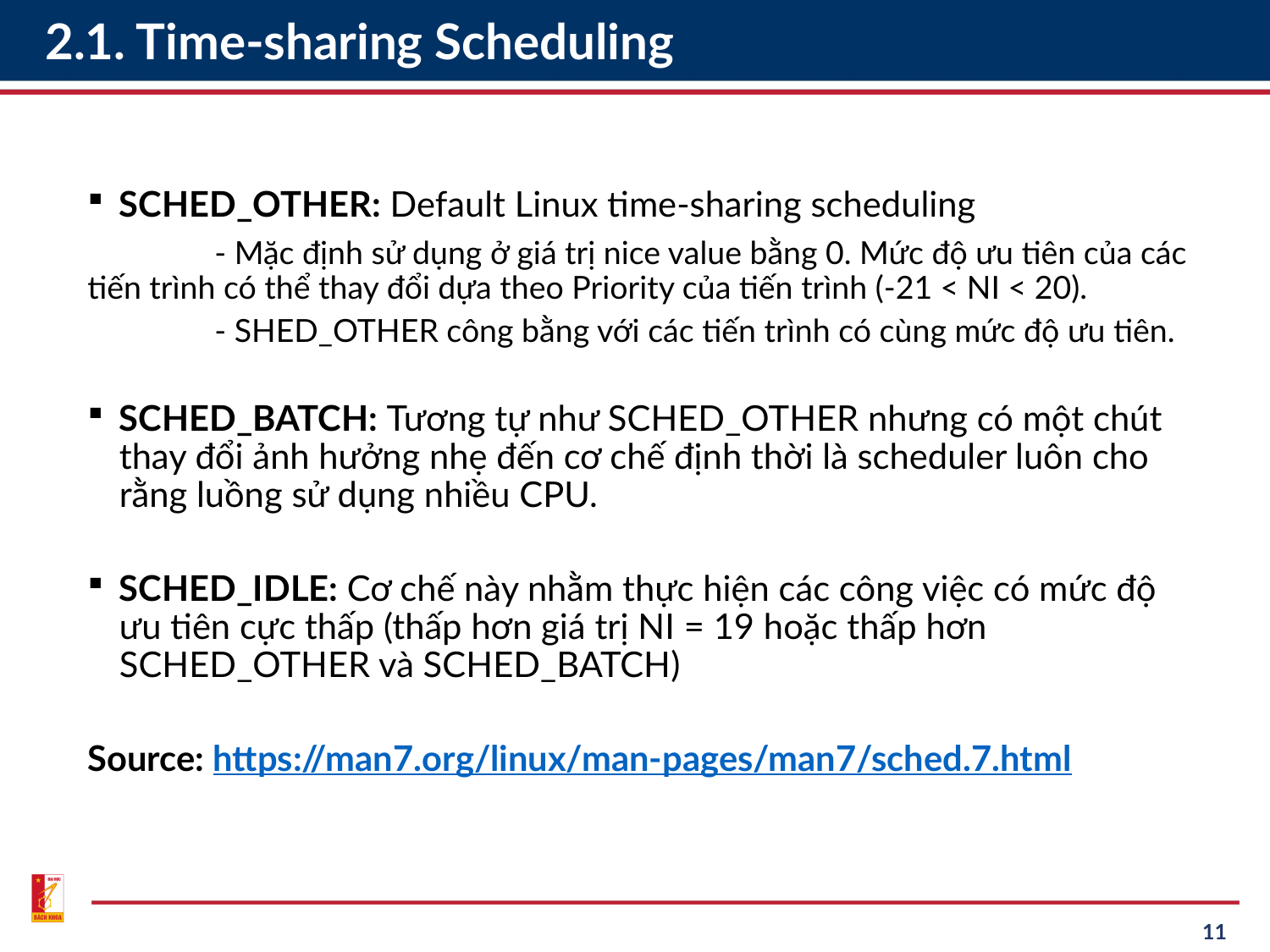

# 2.1. Time-sharing Scheduling
SCHED_OTHER: Default Linux time-sharing scheduling
	- Mặc định sử dụng ở giá trị nice value bằng 0. Mức độ ưu tiên của các tiến trình có thể thay đổi dựa theo Priority của tiến trình (-21 < NI < 20).
	- SHED_OTHER công bằng với các tiến trình có cùng mức độ ưu tiên.

SCHED_BATCH: Tương tự như SCHED_OTHER nhưng có một chút thay đổi ảnh hưởng nhẹ đến cơ chế định thời là scheduler luôn cho rằng luồng sử dụng nhiều CPU.

SCHED_IDLE: Cơ chế này nhằm thực hiện các công việc có mức độ ưu tiên cực thấp (thấp hơn giá trị NI = 19 hoặc thấp hơn SCHED_OTHER và SCHED_BATCH)

Source: https://man7.org/linux/man-pages/man7/sched.7.html

11